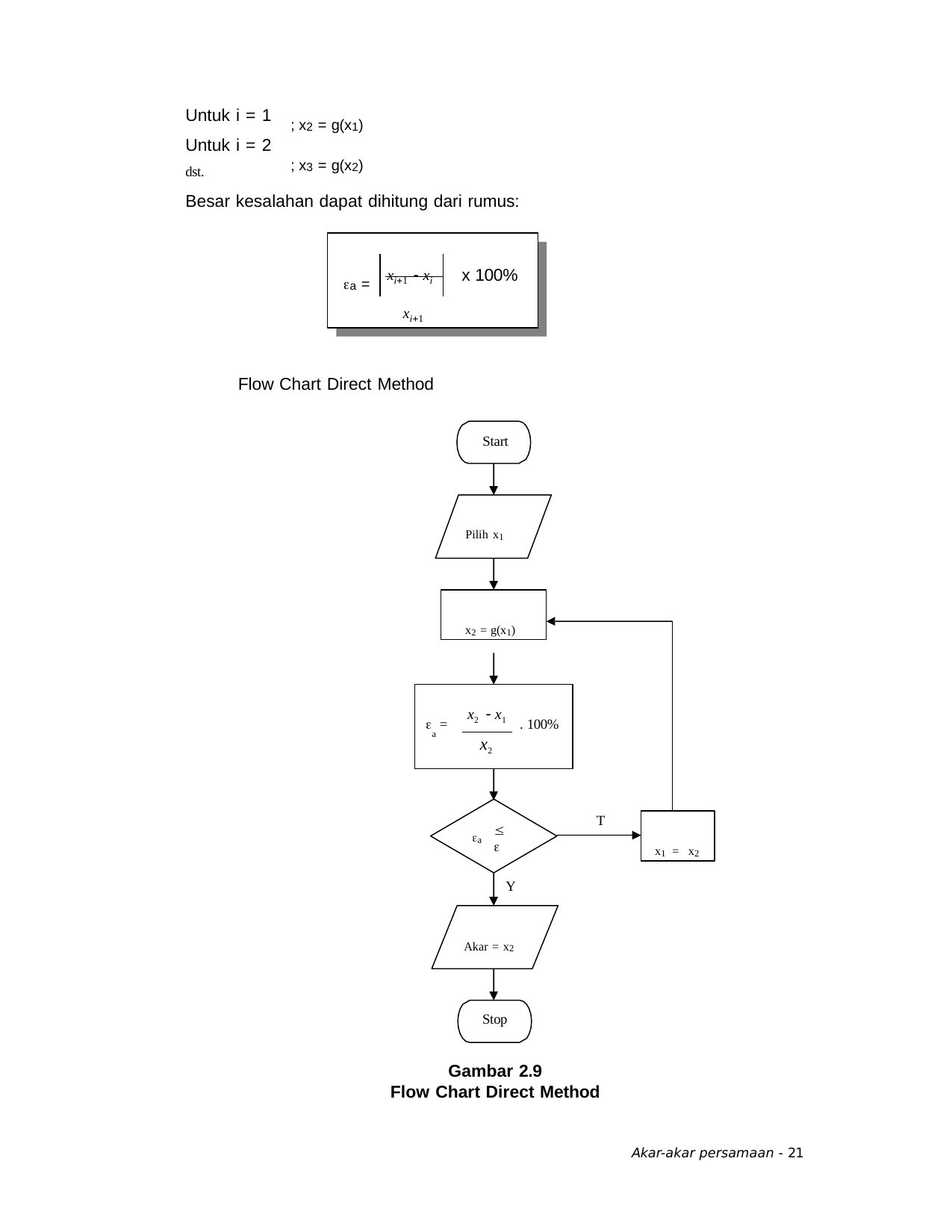

Untuk i = 1 Untuk i = 2 dst.
; x2 = g(x1)
; x3 = g(x2)
Besar kesalahan dapat dihitung dari rumus:

xi+1 − xi xi+1

x 100%
εa =

Flow Chart Direct Method

Start

Pilih x1

x2 = g(x1)

ε =	x2 − x1 . 100%
a
x2

T

x1 = x2
≤ ε
εa
Y

Akar = x2

Stop

Gambar 2.9
Flow Chart Direct Method
Akar-akar persamaan - 21